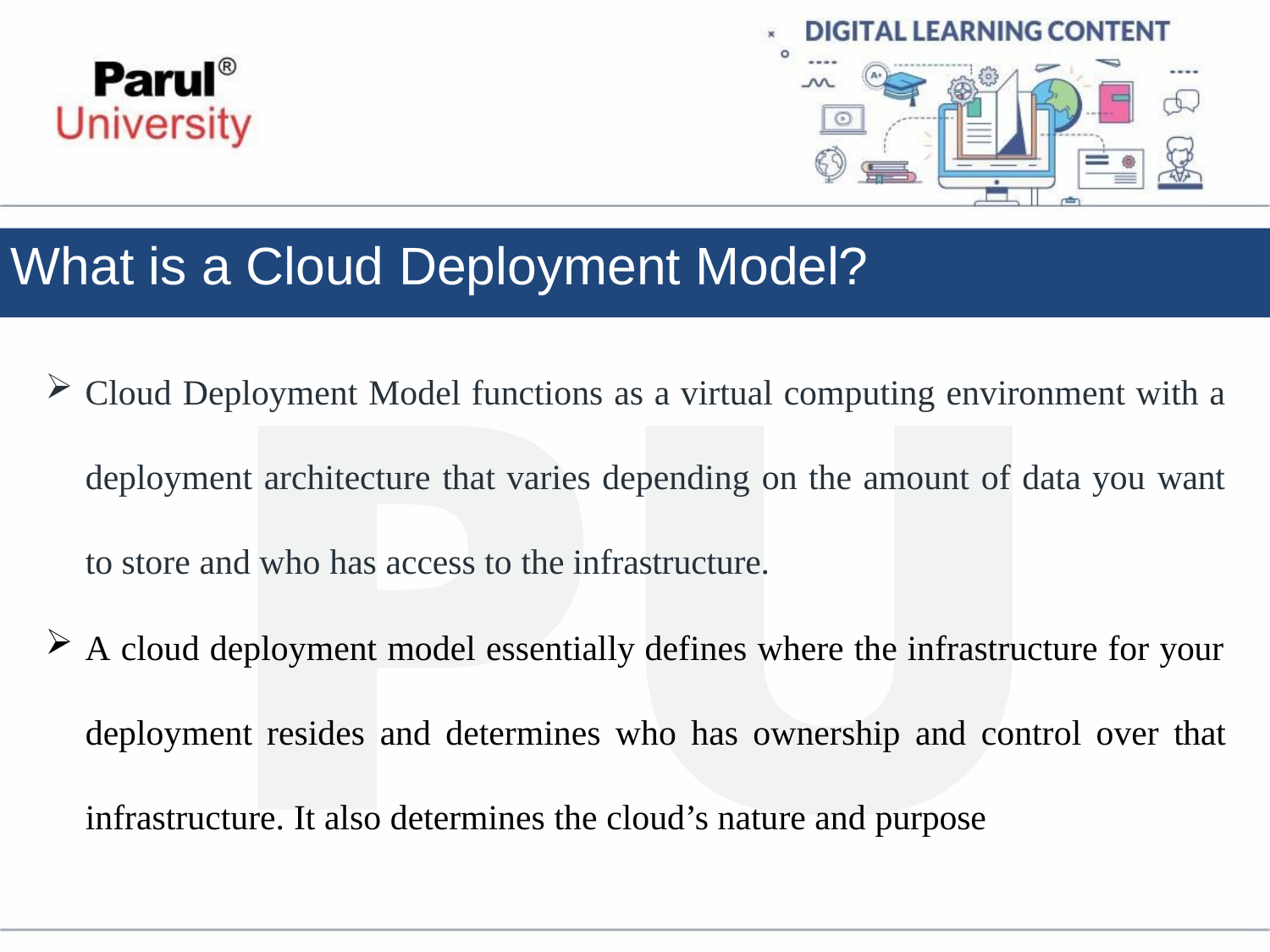

# What is a Cloud Deployment Model?
Cloud Deployment Model functions as a virtual computing environment with a
deployment architecture that varies depending on the amount of data you want to store and who has access to the infrastructure.

A cloud deployment model essentially defines where the infrastructure for your
deployment resides and determines who has ownership and control over that infrastructure. It also determines the cloud’s nature and purpose